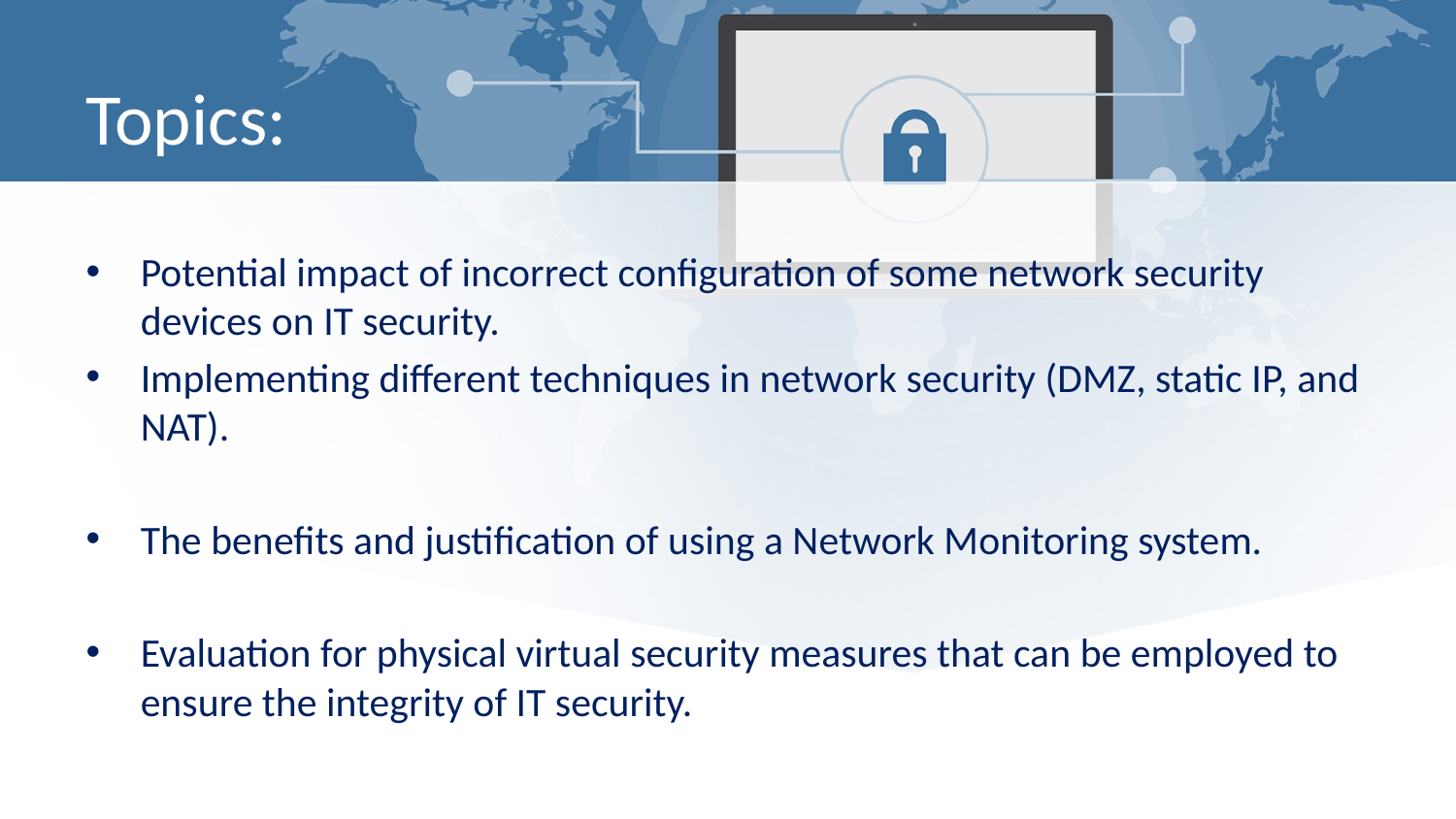

# Topics:
Potential impact of incorrect configuration of some network security devices on IT security.
Implementing different techniques in network security (DMZ, static IP, and NAT).

The benefits and justification of using a Network Monitoring system.

Evaluation for physical virtual security measures that can be employed to ensure the integrity of IT security.